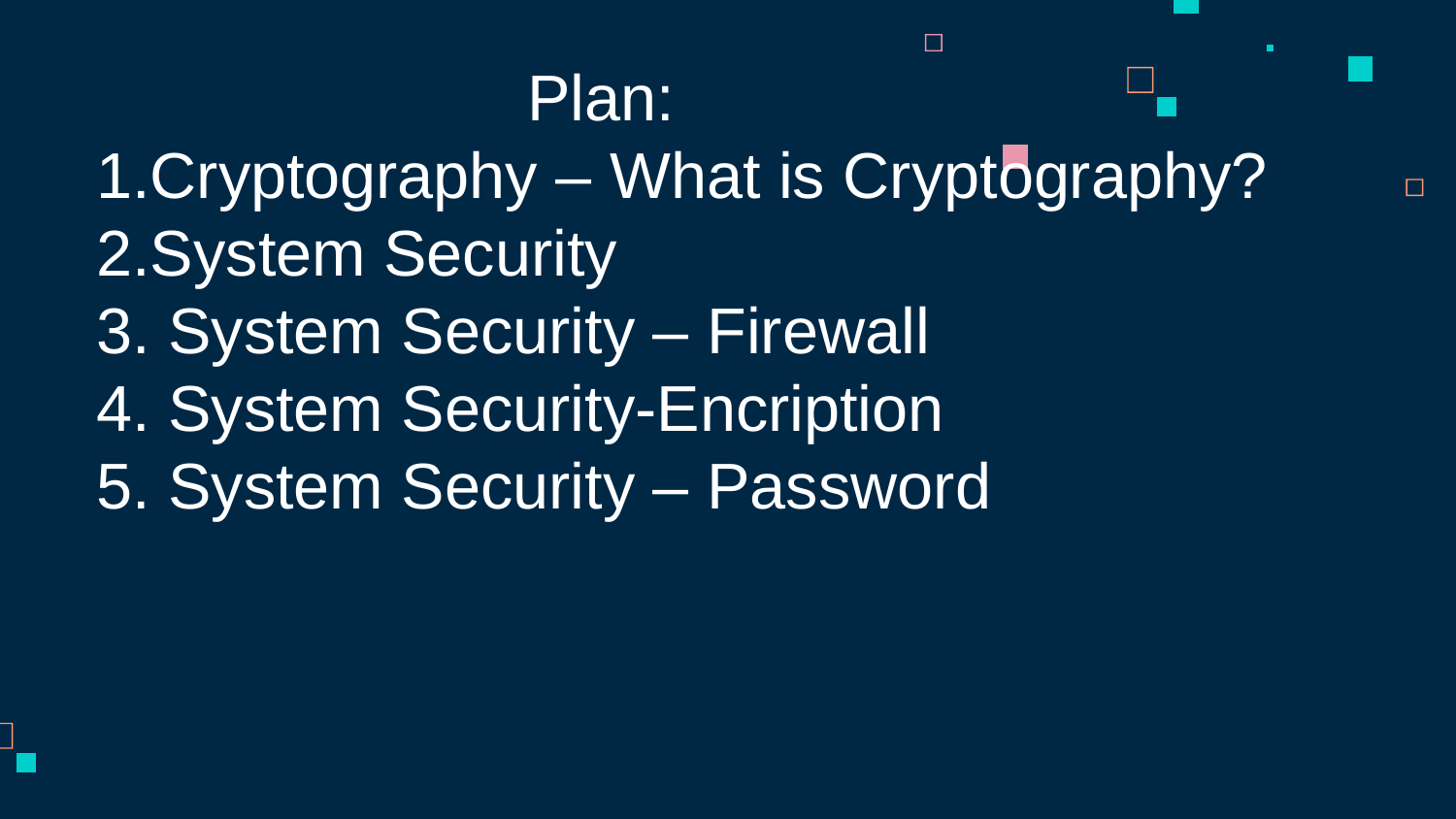

# Plan: 1.Cryptography – What is Cryptography? 2.System Security 3. System Security – Firewall 4. System Security-Encription 5. System Security – Password